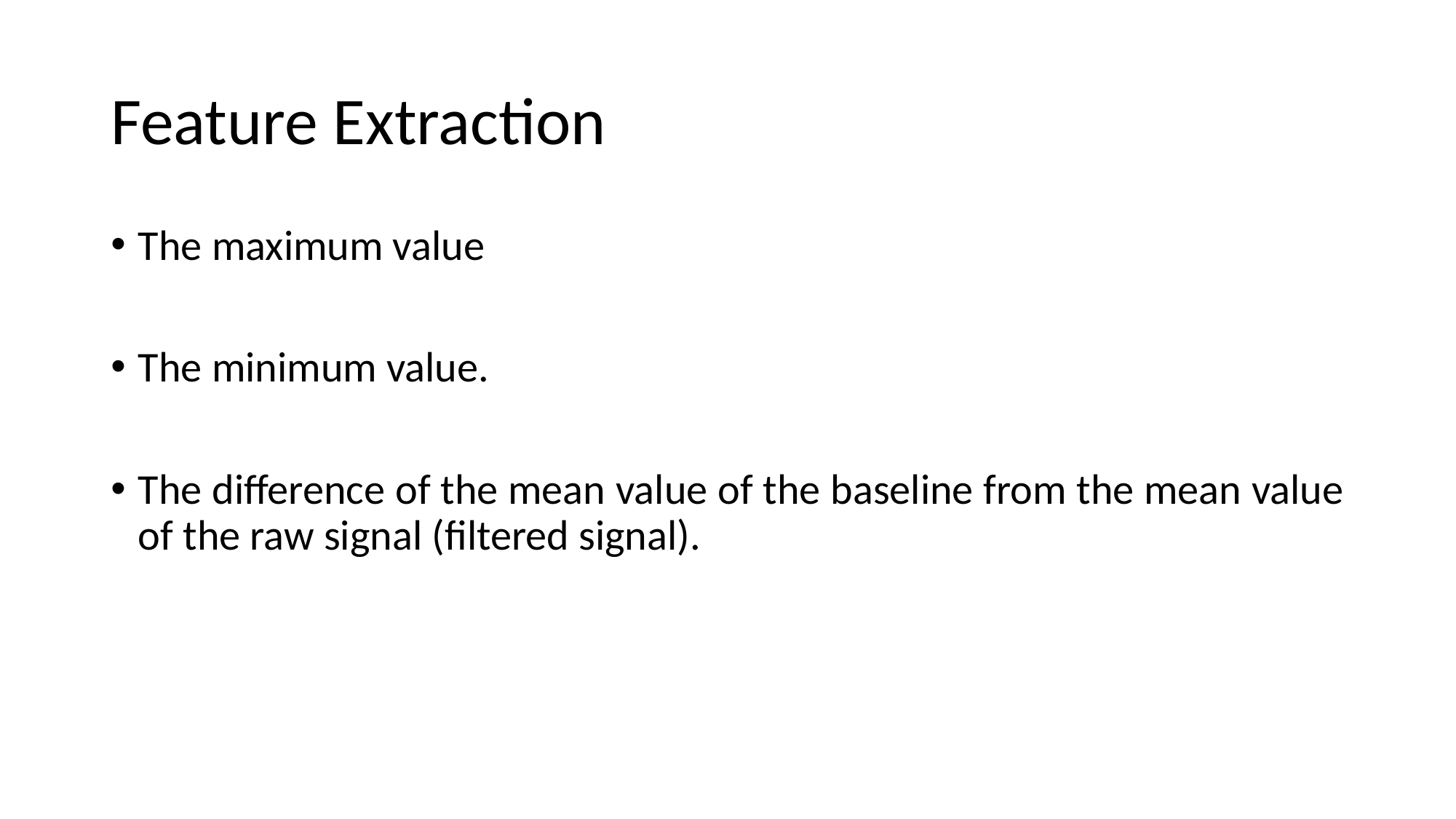

# Feature Extraction
The maximum value

The minimum value.

The difference of the mean value of the baseline from the mean value of the raw signal (filtered signal).